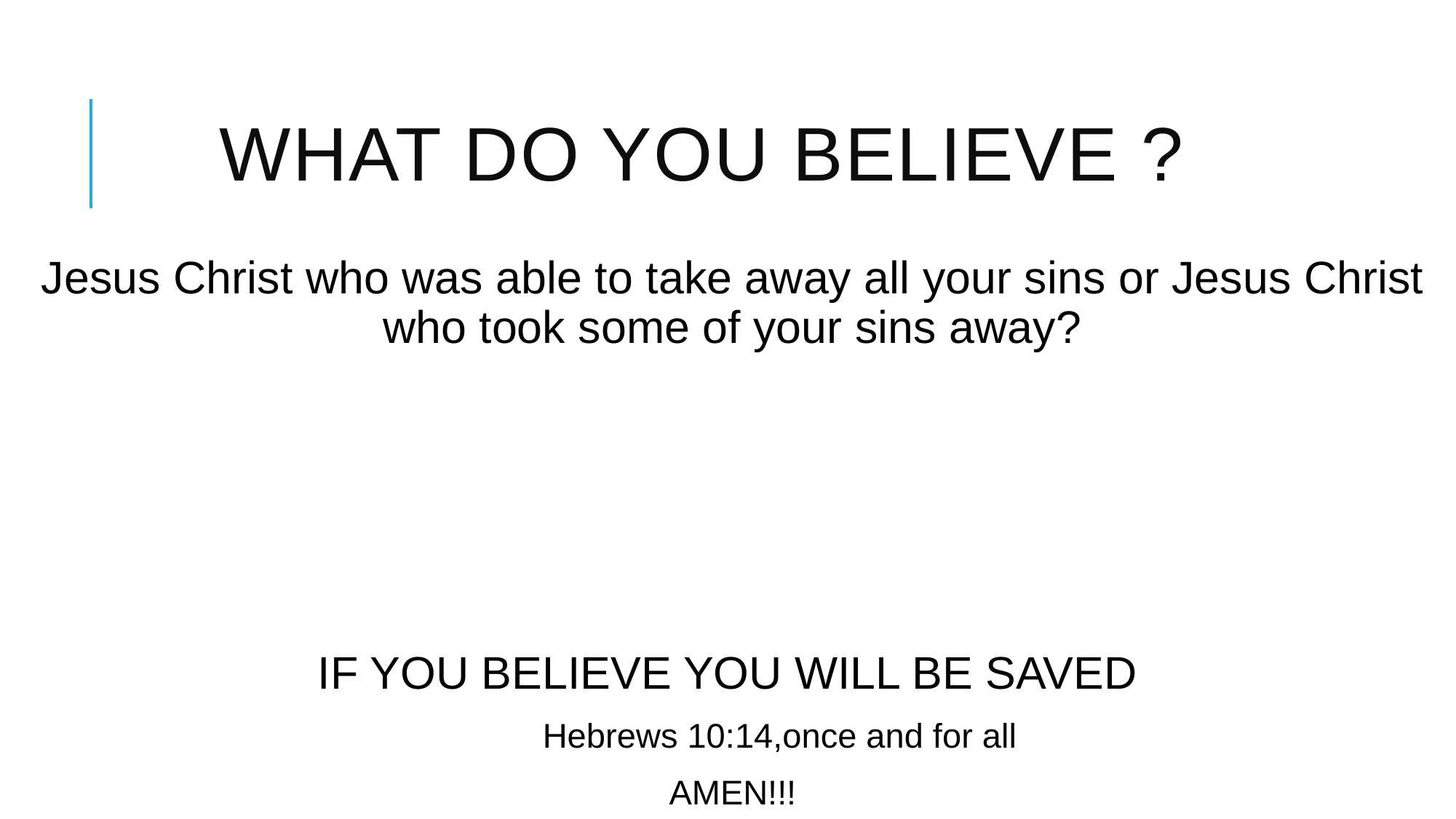

# What do you believe ?
Jesus Christ who was able to take away all your sins or Jesus Christ who took some of your sins away?

IF YOU BELIEVE YOU WILL BE SAVED
          Hebrews 10:14,once and for all
AMEN!!!